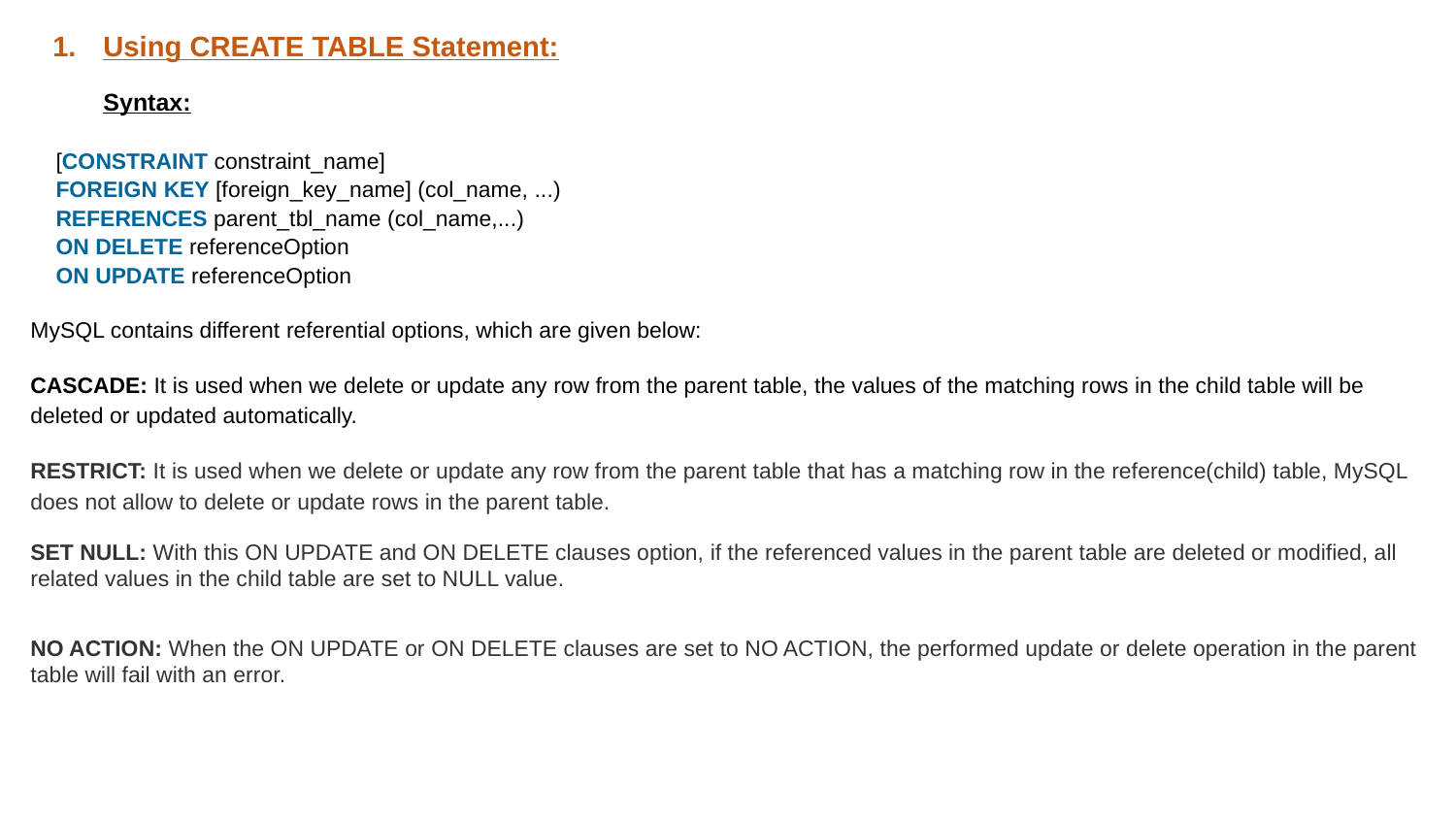

Using CREATE TABLE Statement:
Syntax:

    [CONSTRAINT constraint_name]
    FOREIGN KEY [foreign_key_name] (col_name, ...)
    REFERENCES parent_tbl_name (col_name,...)
    ON DELETE referenceOption
    ON UPDATE referenceOption
MySQL contains different referential options, which are given below:
CASCADE: It is used when we delete or update any row from the parent table, the values of the matching rows in the child table will be deleted or updated automatically.
RESTRICT: It is used when we delete or update any row from the parent table that has a matching row in the reference(child) table, MySQL does not allow to delete or update rows in the parent table.
SET NULL: With this ON UPDATE and ON DELETE clauses option, if the referenced values in the parent table are deleted or modified, all related values in the child table are set to NULL value.
NO ACTION: When the ON UPDATE or ON DELETE clauses are set to NO ACTION, the performed update or delete operation in the parent table will fail with an error.